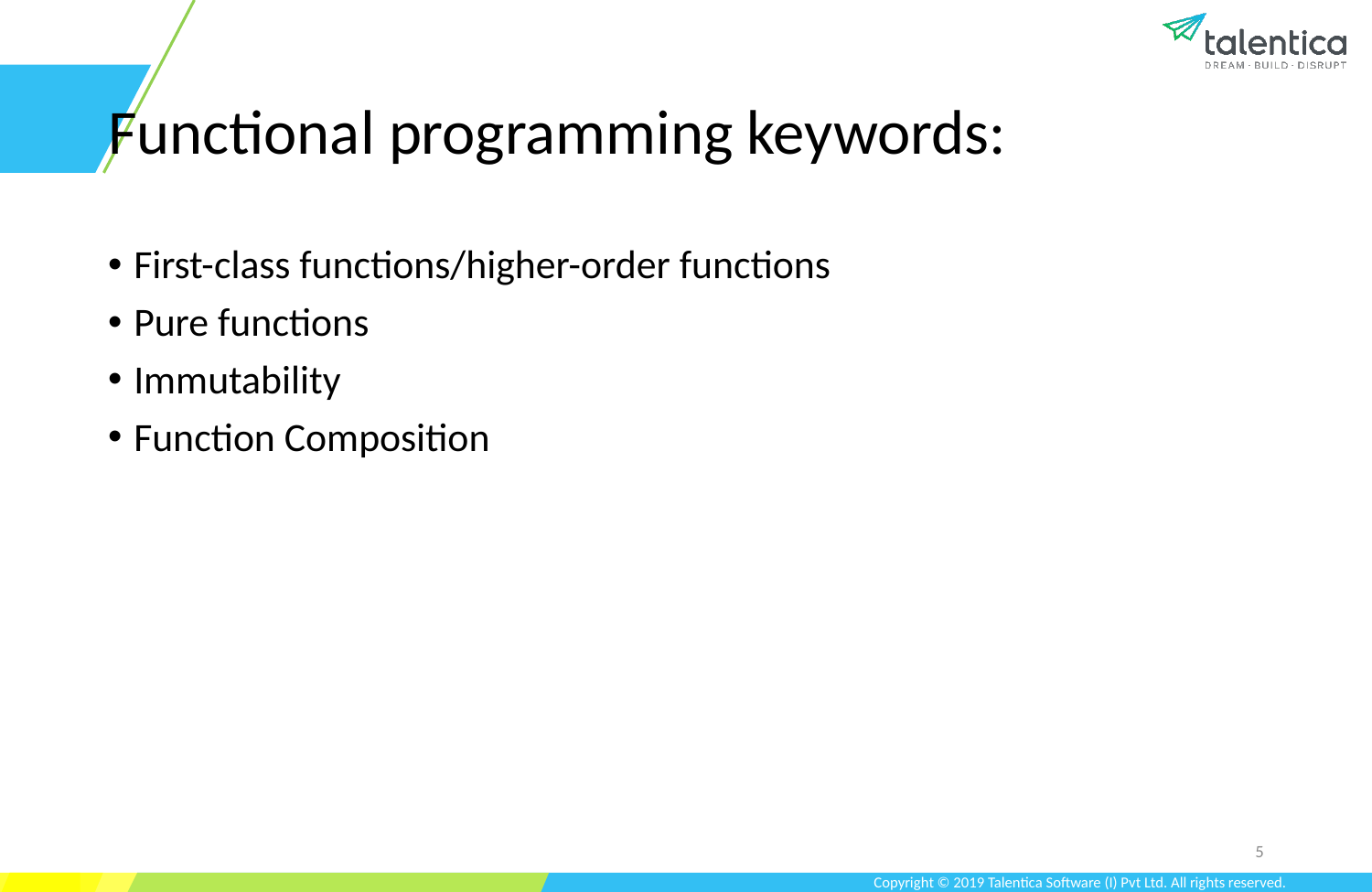

# Functional programming keywords:
First-class functions/higher-order functions
Pure functions
Immutability
Function Composition
5